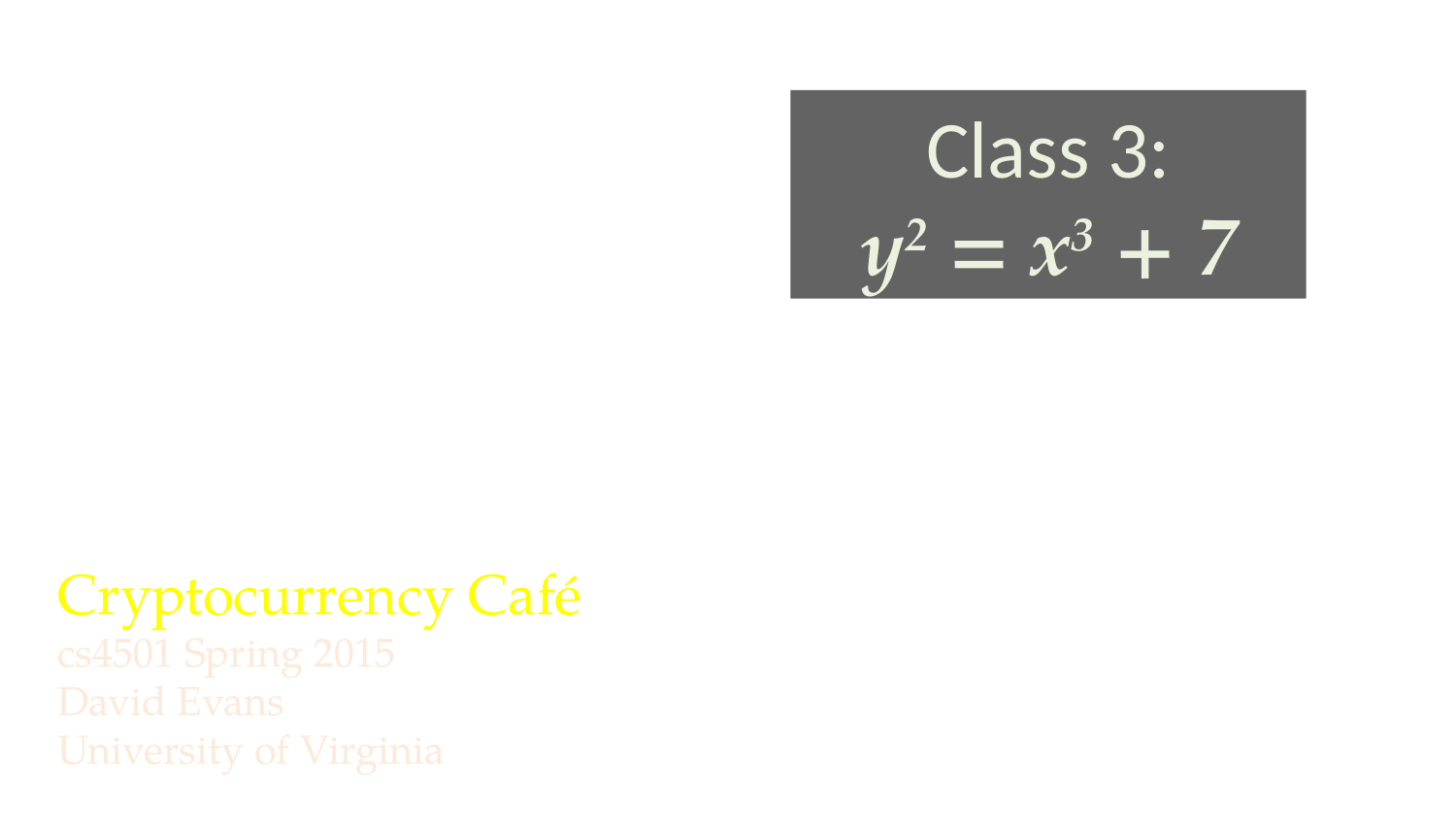

Class 3:
y2 = x3 + 7
Cryptocurrency Café
cs4501 Spring 2015
David Evans
University of Virginia